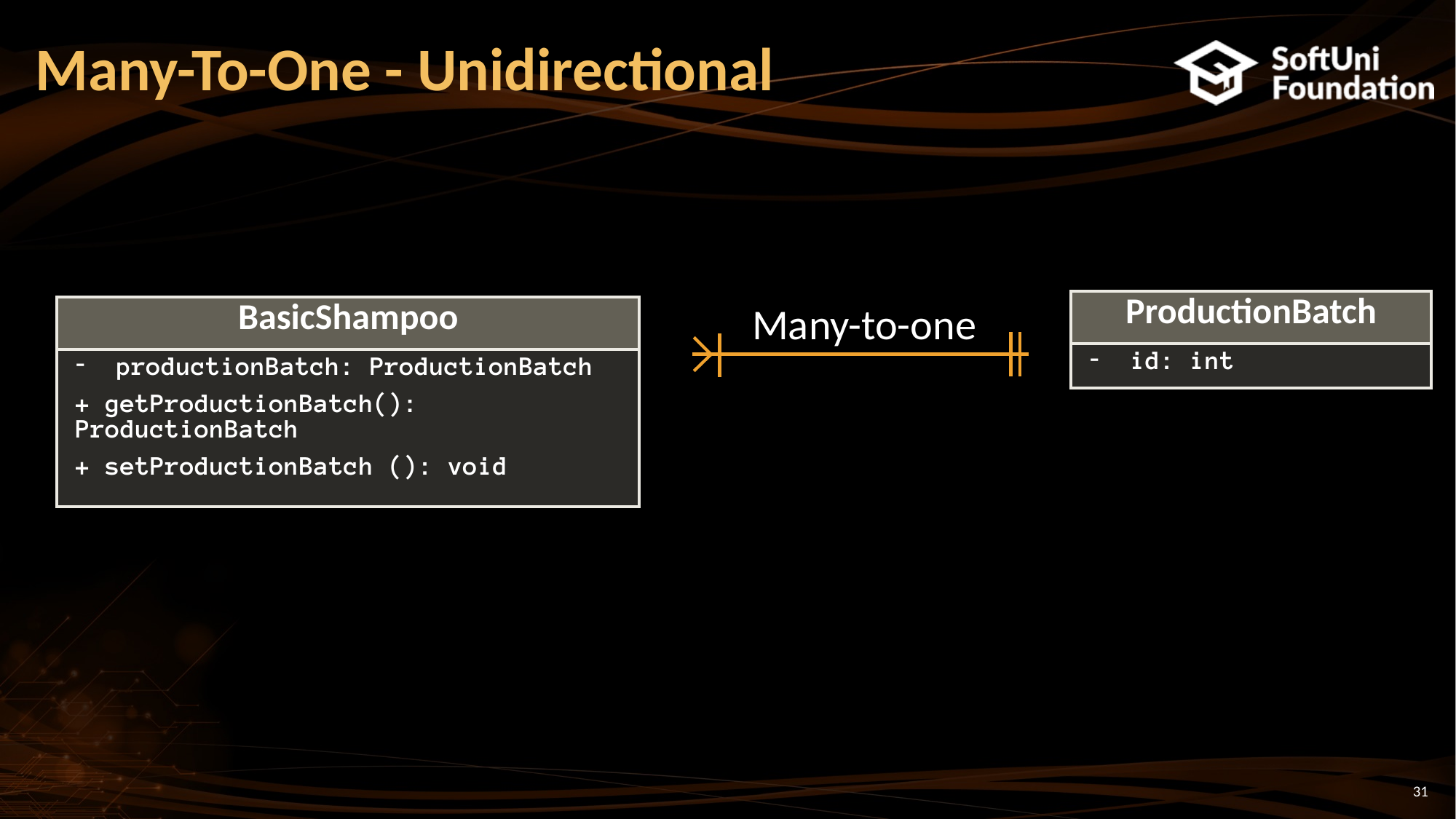

# Many-To-One - Unidirectional
| ProductionBatch |
| --- |
| id: int |
Many-to-one
| BasicShampoo |
| --- |
| productionBatch: ProductionBatch + getProductionBatch(): ProductionBatch + setProductionBatch (): void |
31